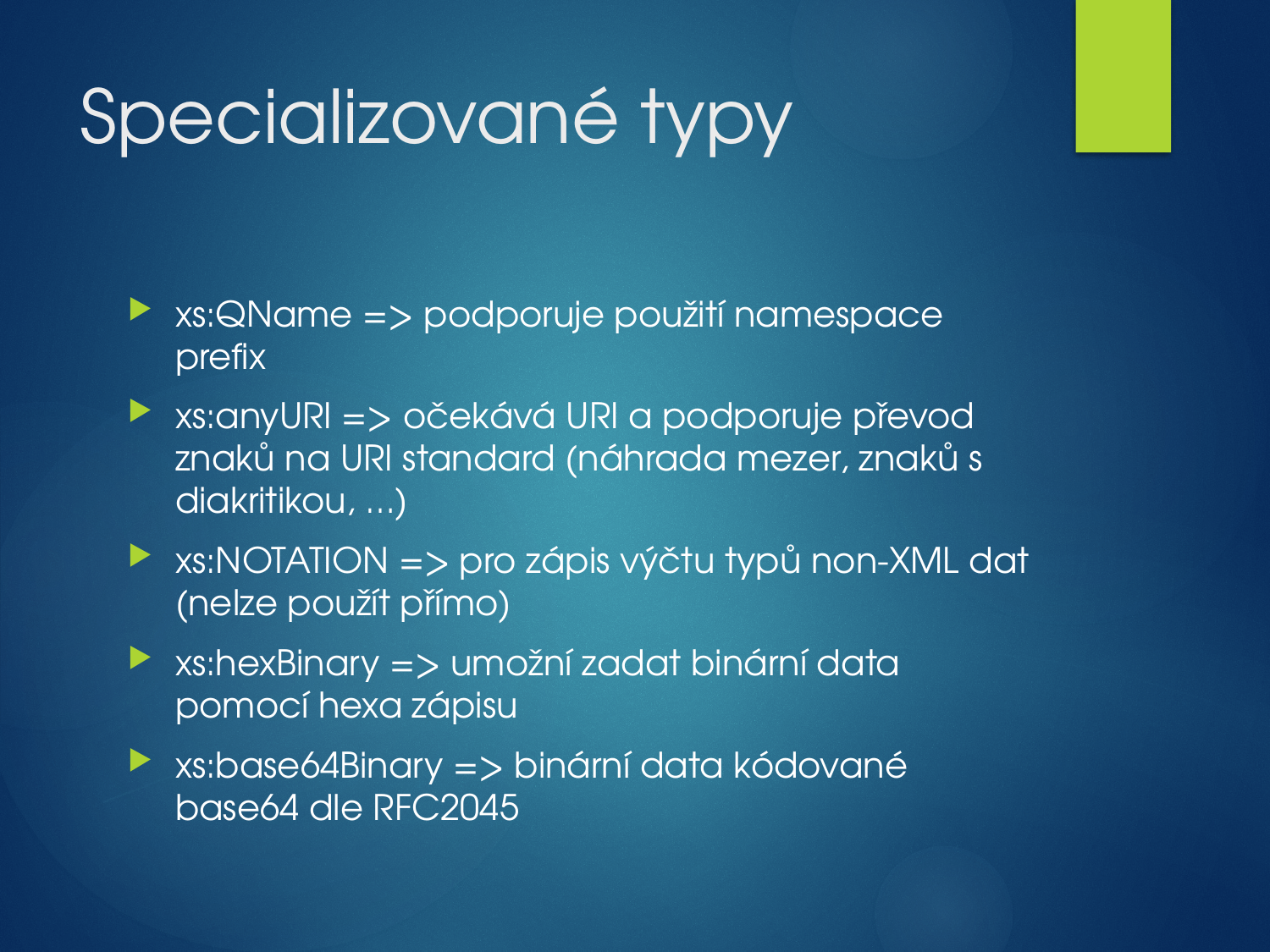

# Specializované typy
xs:QName => podporuje použití namespace prefix
xs:anyURI => očekává URI a podporuje převod znaků na URI standard (náhrada mezer, znaků s diakritikou, …)
xs:NOTATION => pro zápis výčtu typů non-XML dat (nelze použít přímo)
xs:hexBinary => umožní zadat binární data pomocí hexa zápisu
xs:base64Binary => binární data kódované base64 dle RFC2045